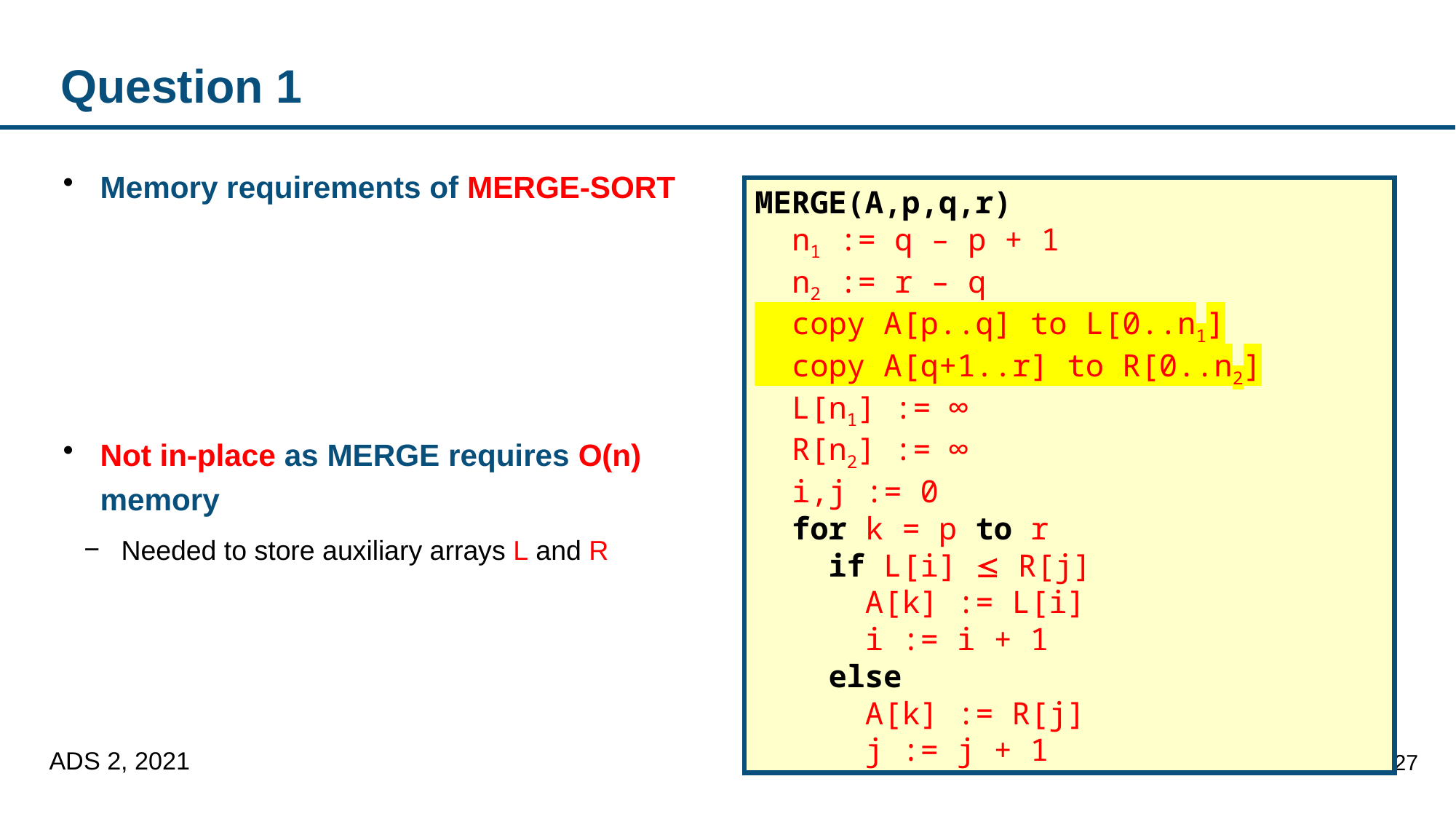

# Question 1
Memory requirements of MERGE-SORT

Not in-place as MERGE requires O(n) memory
Needed to store auxiliary arrays L and R

MERGE(A,p,q,r)
  n1 := q – p + 1
  n2 := r – q
  copy A[p..q] to L[0..n1]
  copy A[q+1..r] to R[0..n2]
  L[n1] := ∞
  R[n2] := ∞
  i,j := 0
  for k = p to r
    if L[i] ≤ R[j]
      A[k] := L[i]
      i := i + 1
    else
      A[k] := R[j]
      j := j + 1
ADS 2, 2021
27